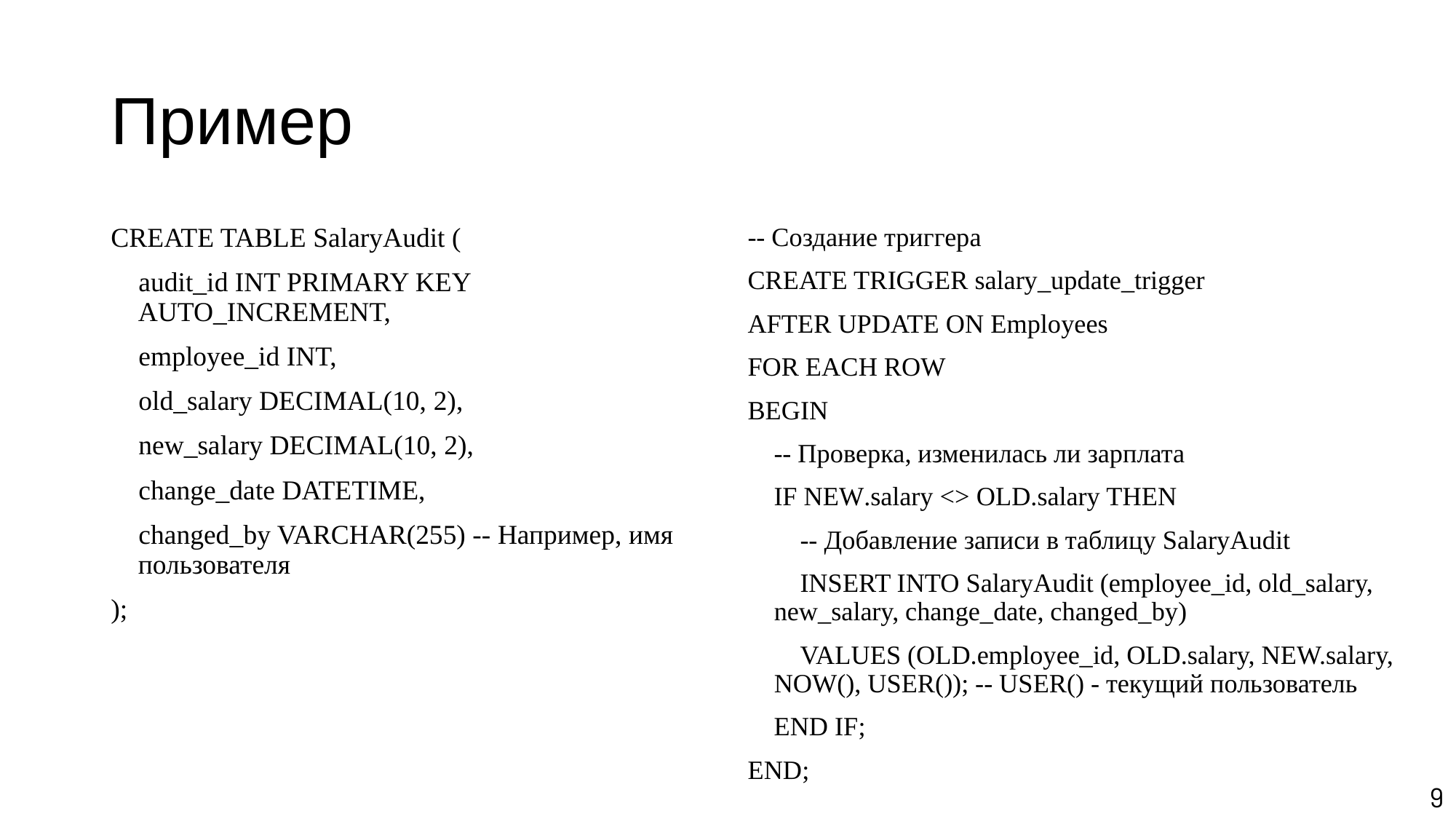

# Пример
-- Создание триггера
CREATE TRIGGER salary_update_trigger
AFTER UPDATE ON Employees
FOR EACH ROW
BEGIN
    -- Проверка, изменилась ли зарплата
    IF NEW.salary <> OLD.salary THEN
        -- Добавление записи в таблицу SalaryAudit
        INSERT INTO SalaryAudit (employee_id, old_salary, new_salary, change_date, changed_by)
        VALUES (OLD.employee_id, OLD.salary, NEW.salary, NOW(), USER()); -- USER() - текущий пользователь
    END IF;
END;

CREATE TABLE SalaryAudit (
    audit_id INT PRIMARY KEY AUTO_INCREMENT,
    employee_id INT,
    old_salary DECIMAL(10, 2),
    new_salary DECIMAL(10, 2),
    change_date DATETIME,
    changed_by VARCHAR(255) -- Например, имя пользователя
);

9